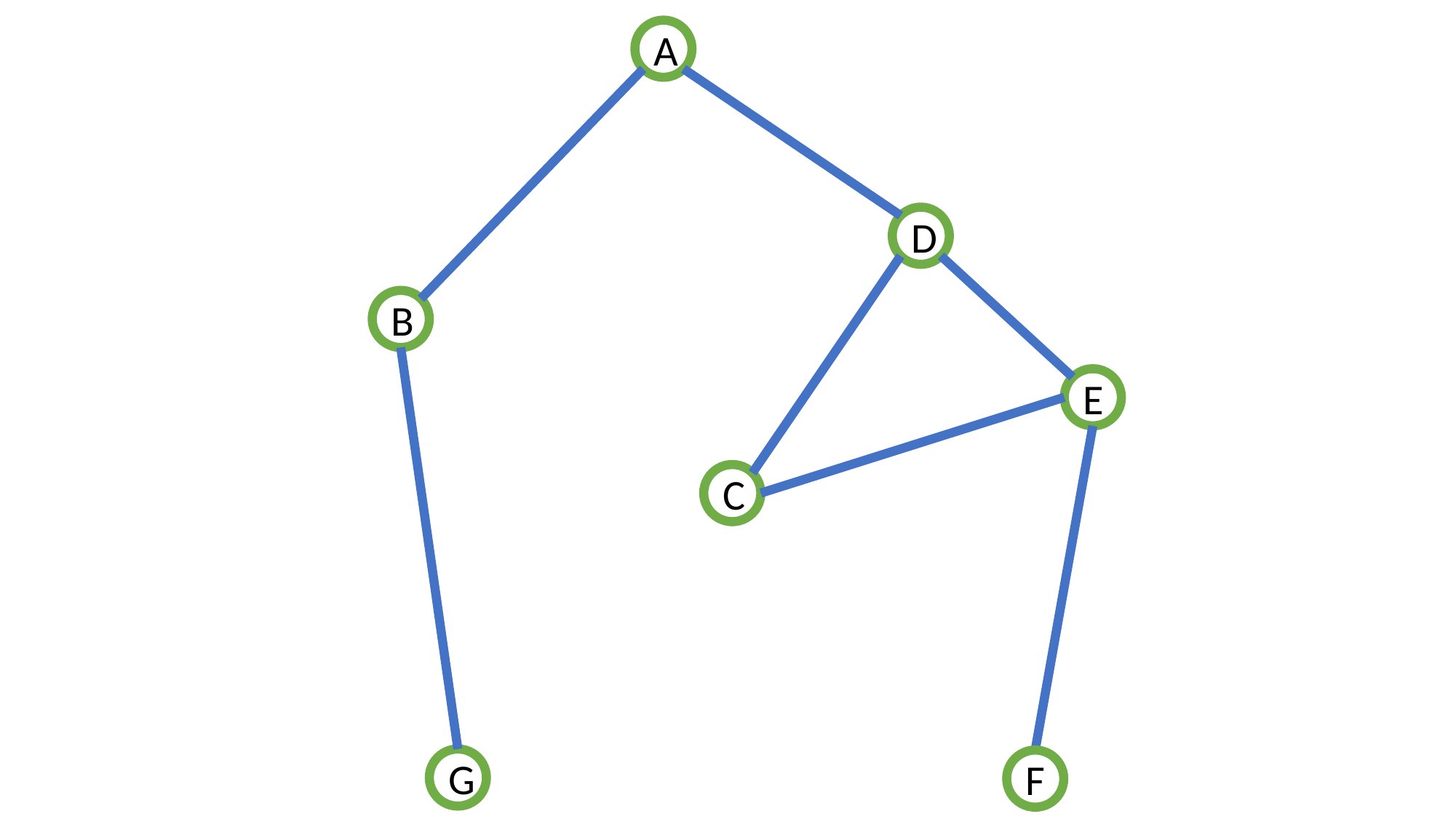

A
D
B
E
C
G
F